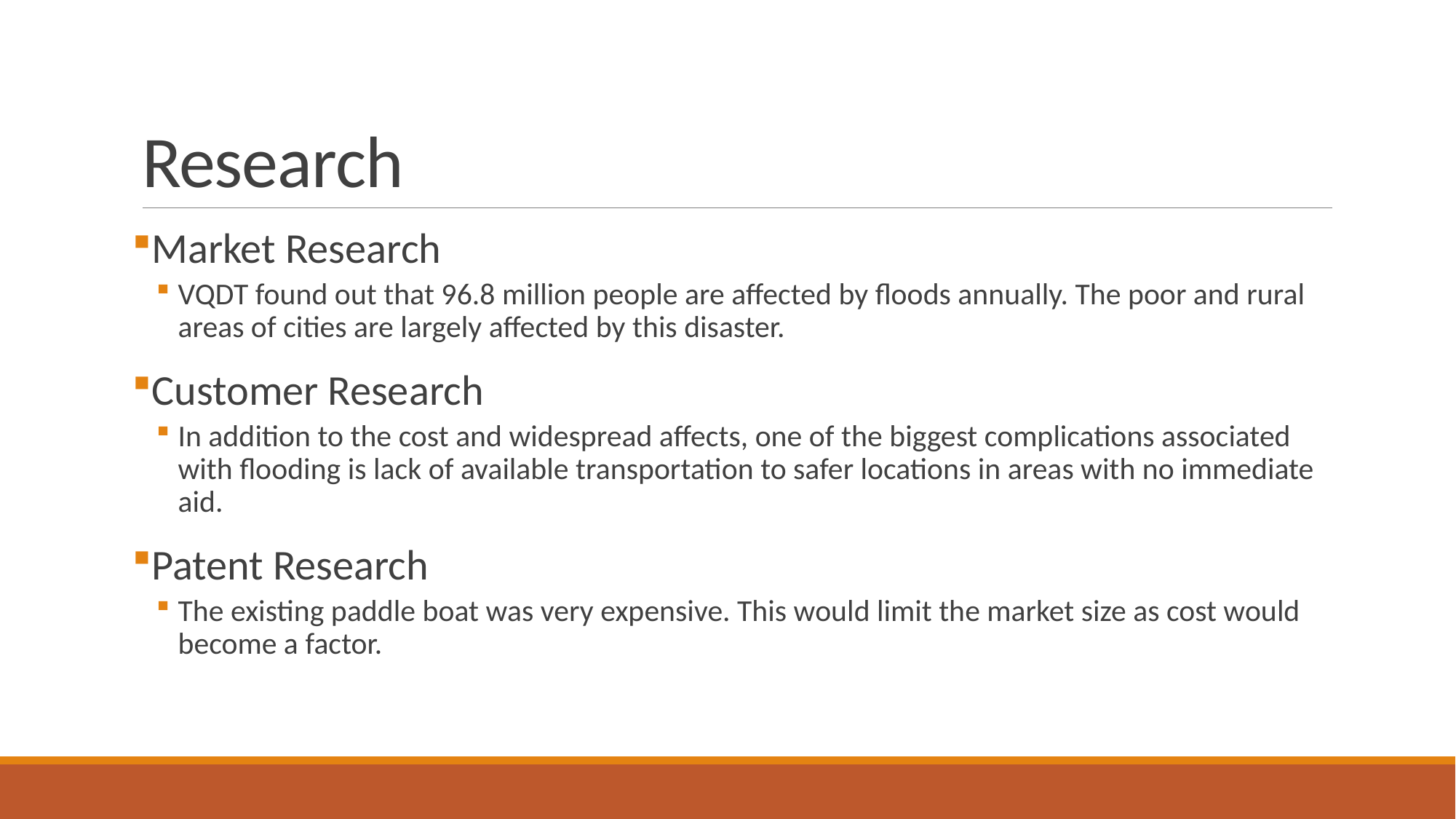

# Research
Market Research
VQDT found out that 96.8 million people are affected by floods annually. The poor and rural areas of cities are largely affected by this disaster.
Customer Research
In addition to the cost and widespread affects, one of the biggest complications associated with flooding is lack of available transportation to safer locations in areas with no immediate aid.
Patent Research
The existing paddle boat was very expensive. This would limit the market size as cost would become a factor.